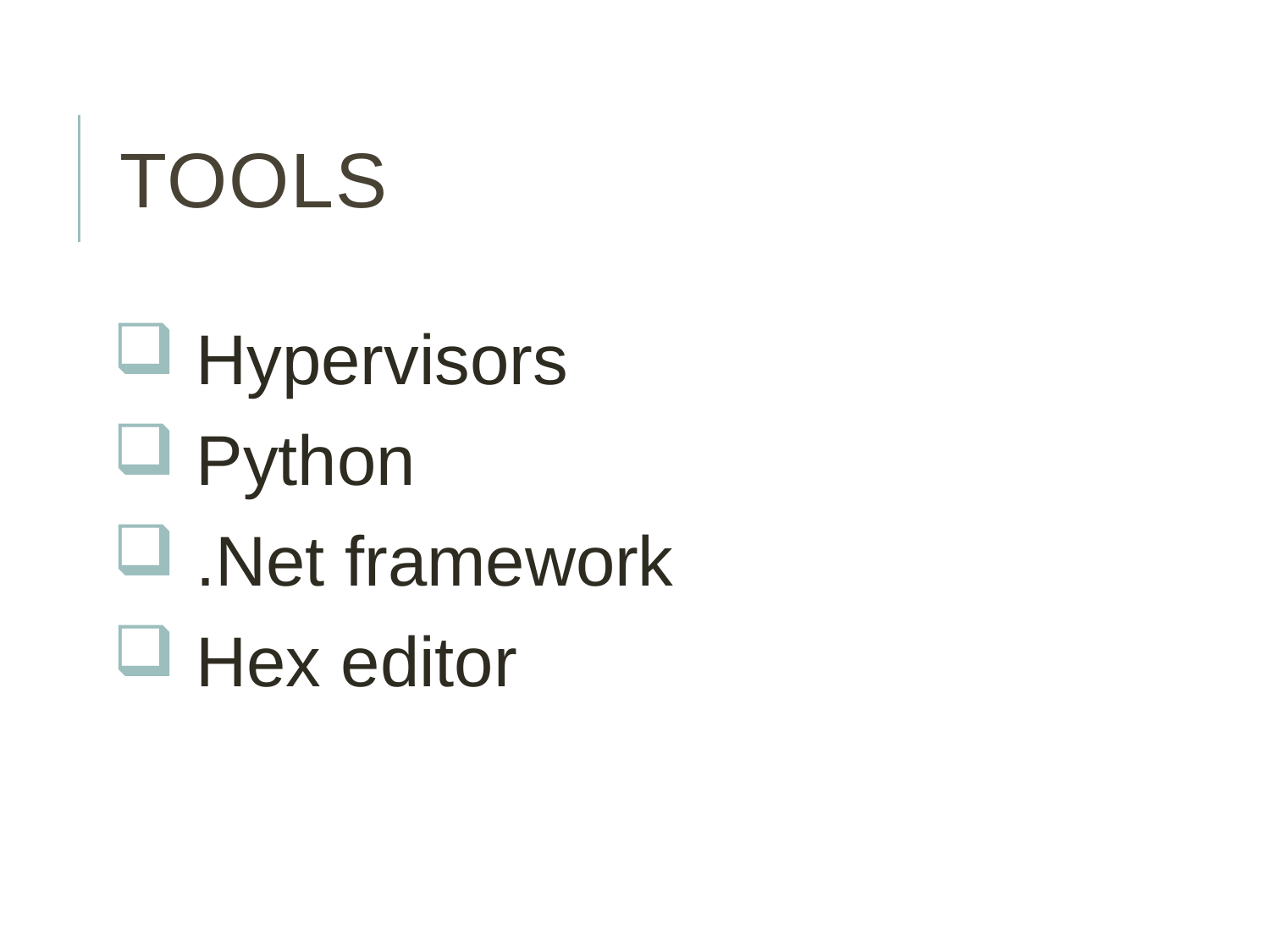

# Tools
 Hypervisors
 Python
 .Net framework
 Hex editor